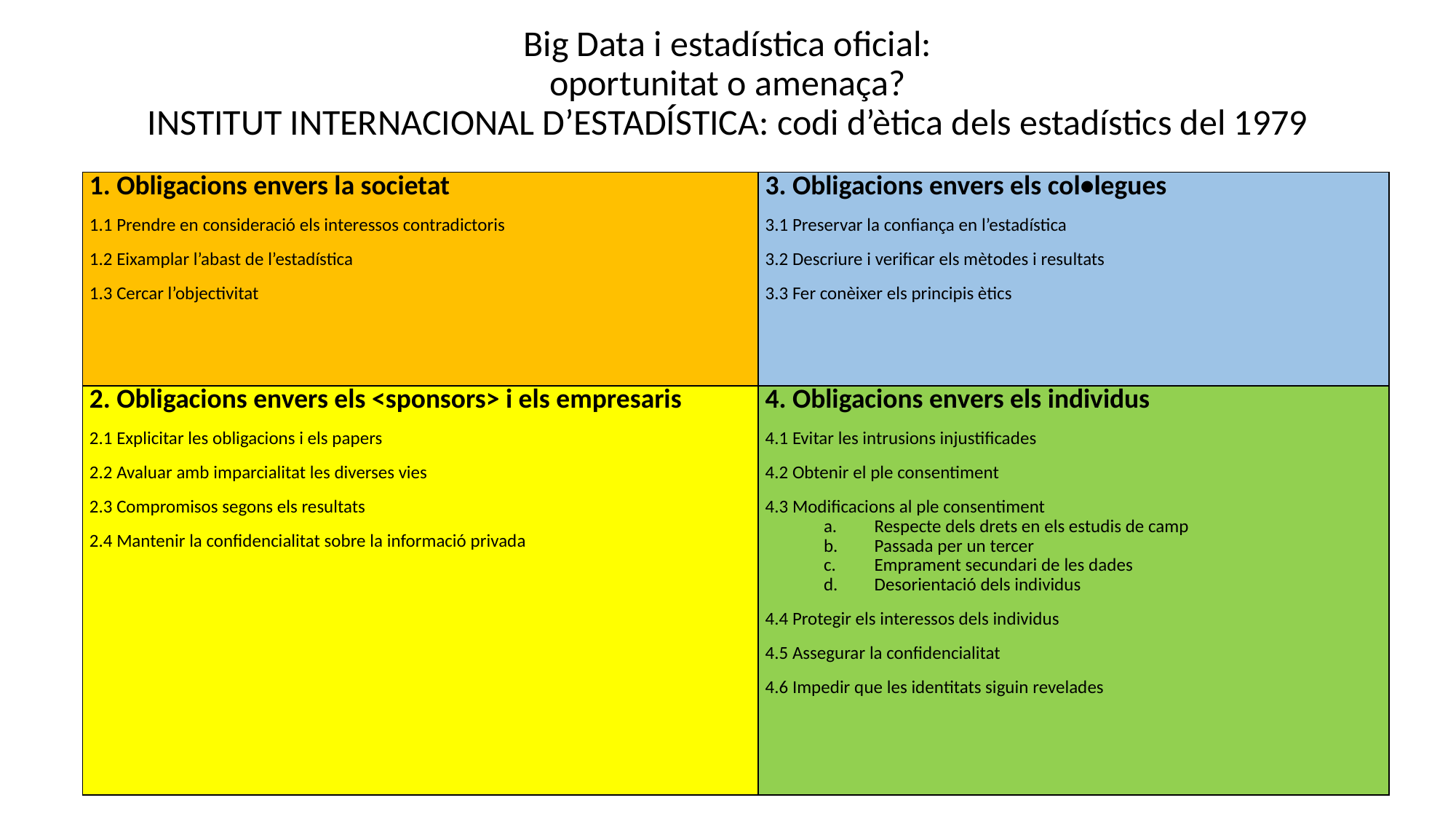

# Big Data i estadística oficial: oportunitat o amenaça? INSTITUT INTERNACIONAL D’ESTADÍSTICA: codi d’ètica dels estadístics del 1979
| Obligacions envers la societat 1.1 Prendre en consideració els interessos contradictoris 1.2 Eixamplar l’abast de l’estadística 1.3 Cercar l’objectivitat | Obligacions envers els col•legues 3.1 Preservar la confiança en l’estadística 3.2 Descriure i verificar els mètodes i resultats 3.3 Fer conèixer els principis ètics |
| --- | --- |
| Obligacions envers els <sponsors> i els empresaris 2.1 Explicitar les obligacions i els papers 2.2 Avaluar amb imparcialitat les diverses vies 2.3 Compromisos segons els resultats 2.4 Mantenir la confidencialitat sobre la informació privada | Obligacions envers els individus 4.1 Evitar les intrusions injustificades 4.2 Obtenir el ple consentiment 4.3 Modificacions al ple consentiment a. Respecte dels drets en els estudis de camp b. Passada per un tercer c. Emprament secundari de les dades d. Desorientació dels individus 4.4 Protegir els interessos dels individus 4.5 Assegurar la confidencialitat 4.6 Impedir que les identitats siguin revelades |